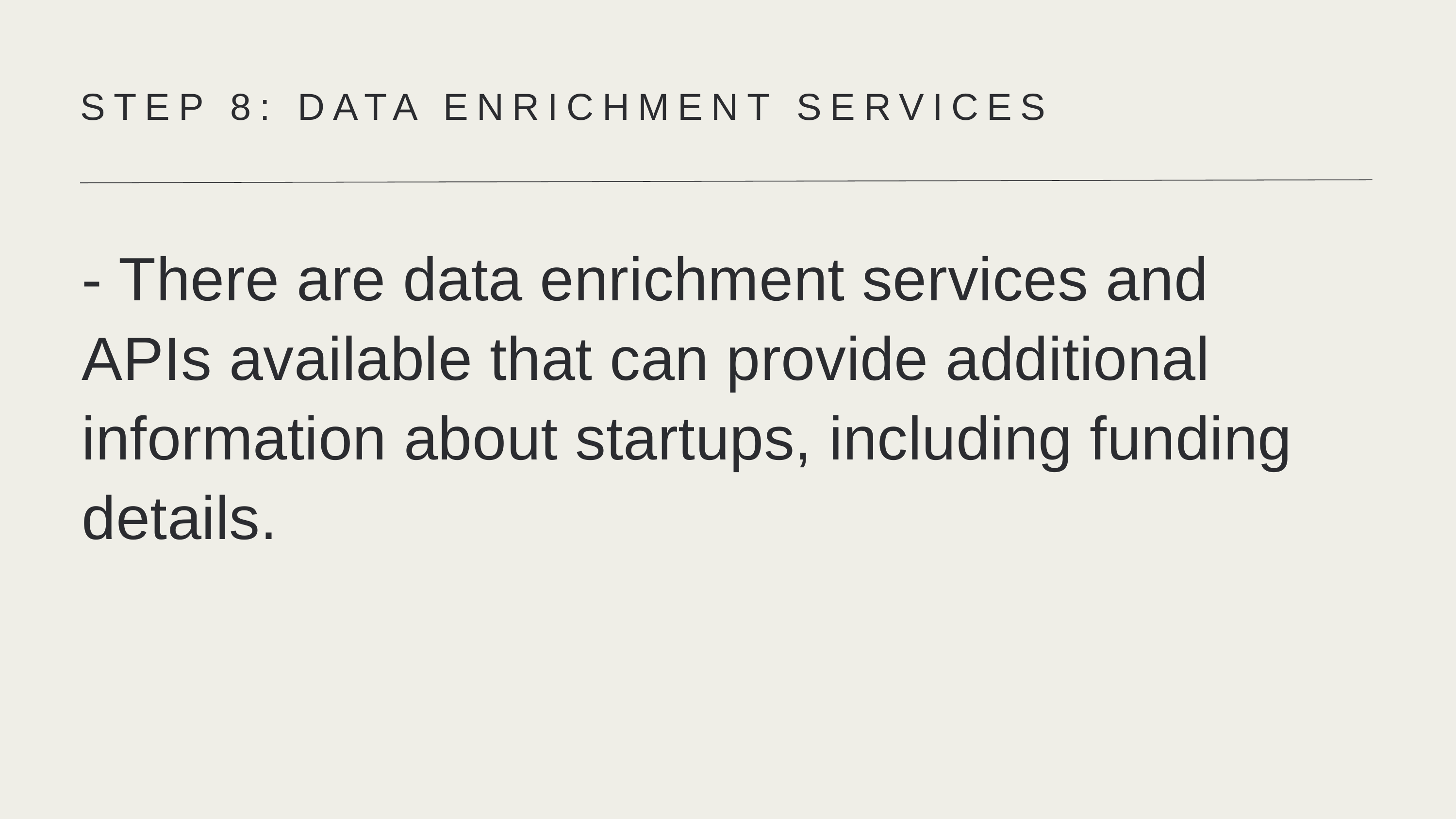

STEP 8: DATA ENRICHMENT SERVICES

- There are data enrichment services and APIs available that can provide additional information about startups, including funding details.